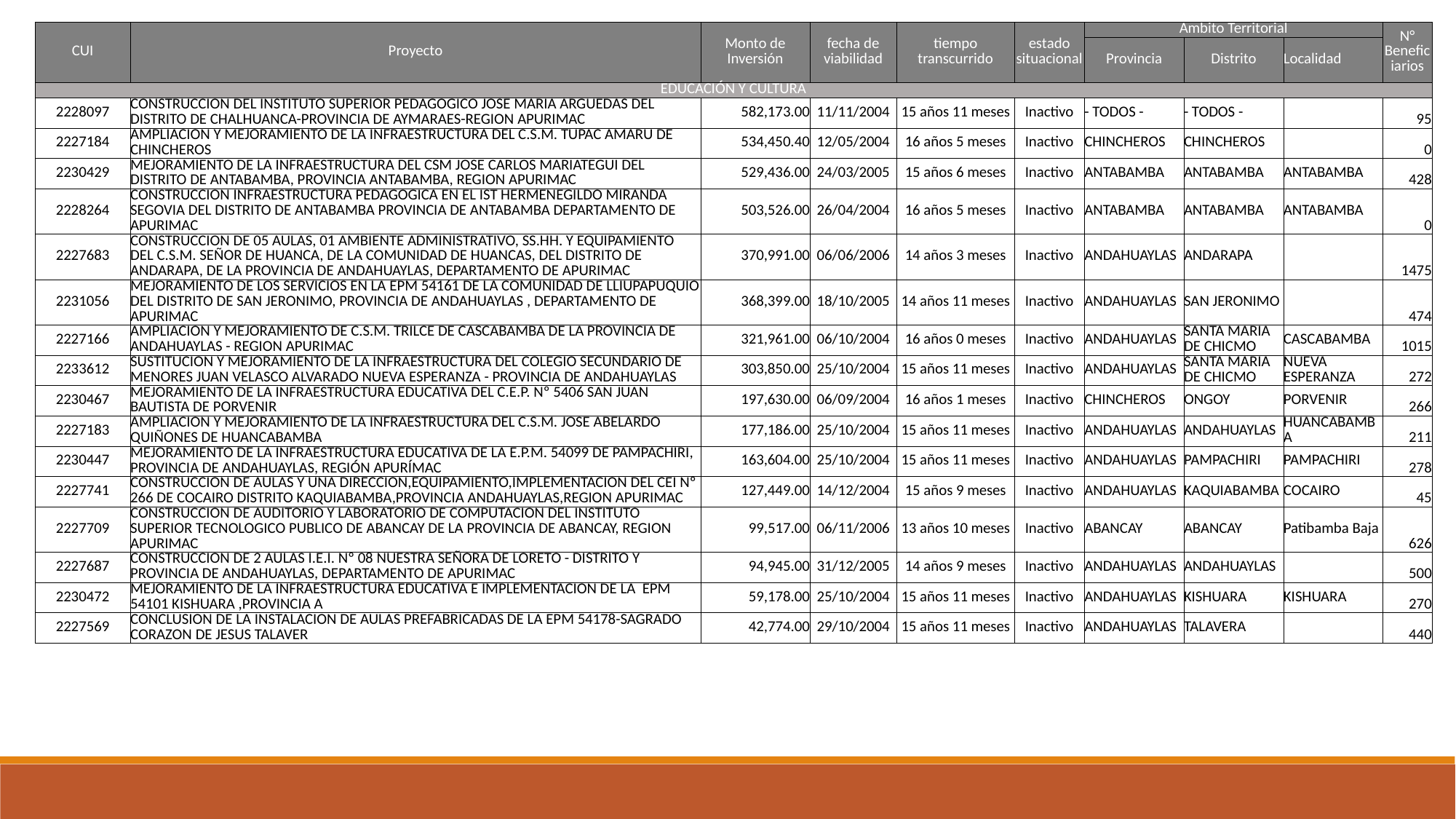

| CUI | Proyecto | Monto de Inversión | fecha de viabilidad | tiempo transcurrido | estado situacional | Ambito Territorial |  |  | N° Beneficiarios |
| --- | --- | --- | --- | --- | --- | --- | --- | --- | --- |
|  |  |  |  |  |  | Provincia | Distrito | Localidad |  |
| EDUCACIÓN Y CULTURA |  |  |  |  |  |  |  |  |  |
| 2228097 | CONSTRUCCION DEL INSTITUTO SUPERIOR PEDAGOGICO JOSE MARIA ARGUEDAS DEL DISTRITO DE CHALHUANCA-PROVINCIA DE AYMARAES-REGION APURIMAC | 582,173.00 | 11/11/2004 | 15 años 11 meses | Inactivo | - TODOS - | - TODOS - |  | 95 |
| 2227184 | AMPLIACION Y MEJORAMIENTO DE LA INFRAESTRUCTURA DEL C.S.M. TUPAC AMARU DE CHINCHEROS | 534,450.40 | 12/05/2004 | 16 años 5 meses | Inactivo | CHINCHEROS | CHINCHEROS |  | 0 |
| 2230429 | MEJORAMIENTO DE LA INFRAESTRUCTURA DEL CSM JOSE CARLOS MARIATEGUI DEL DISTRITO DE ANTABAMBA, PROVINCIA ANTABAMBA, REGION APURIMAC | 529,436.00 | 24/03/2005 | 15 años 6 meses | Inactivo | ANTABAMBA | ANTABAMBA | ANTABAMBA | 428 |
| 2228264 | CONSTRUCCION INFRAESTRUCTURA PEDAGOGICA EN EL IST HERMENEGILDO MIRANDA SEGOVIA DEL DISTRITO DE ANTABAMBA PROVINCIA DE ANTABAMBA DEPARTAMENTO DE APURIMAC | 503,526.00 | 26/04/2004 | 16 años 5 meses | Inactivo | ANTABAMBA | ANTABAMBA | ANTABAMBA | 0 |
| 2227683 | CONSTRUCCION DE 05 AULAS, 01 AMBIENTE ADMINISTRATIVO, SS.HH. Y EQUIPAMIENTO DEL C.S.M. SEÑOR DE HUANCA, DE LA COMUNIDAD DE HUANCAS, DEL DISTRITO DE ANDARAPA, DE LA PROVINCIA DE ANDAHUAYLAS, DEPARTAMENTO DE APURIMAC | 370,991.00 | 06/06/2006 | 14 años 3 meses | Inactivo | ANDAHUAYLAS | ANDARAPA |  | 1475 |
| 2231056 | MEJORAMIENTO DE LOS SERVICIOS EN LA EPM 54161 DE LA COMUNIDAD DE LLIUPAPUQUIO DEL DISTRITO DE SAN JERONIMO, PROVINCIA DE ANDAHUAYLAS , DEPARTAMENTO DE APURIMAC | 368,399.00 | 18/10/2005 | 14 años 11 meses | Inactivo | ANDAHUAYLAS | SAN JERONIMO |  | 474 |
| 2227166 | AMPLIACION Y MEJORAMIENTO DE C.S.M. TRILCE DE CASCABAMBA DE LA PROVINCIA DE ANDAHUAYLAS - REGION APURIMAC | 321,961.00 | 06/10/2004 | 16 años 0 meses | Inactivo | ANDAHUAYLAS | SANTA MARIA DE CHICMO | CASCABAMBA | 1015 |
| 2233612 | SUSTITUCION Y MEJORAMIENTO DE LA INFRAESTRUCTURA DEL COLEGIO SECUNDARIO DE MENORES JUAN VELASCO ALVARADO NUEVA ESPERANZA - PROVINCIA DE ANDAHUAYLAS | 303,850.00 | 25/10/2004 | 15 años 11 meses | Inactivo | ANDAHUAYLAS | SANTA MARIA DE CHICMO | NUEVA ESPERANZA | 272 |
| 2230467 | MEJORAMIENTO DE LA INFRAESTRUCTURA EDUCATIVA DEL C.E.P. Nº 5406 SAN JUAN BAUTISTA DE PORVENIR | 197,630.00 | 06/09/2004 | 16 años 1 meses | Inactivo | CHINCHEROS | ONGOY | PORVENIR | 266 |
| 2227183 | AMPLIACION Y MEJORAMIENTO DE LA INFRAESTRUCTURA DEL C.S.M. JOSE ABELARDO QUIÑONES DE HUANCABAMBA | 177,186.00 | 25/10/2004 | 15 años 11 meses | Inactivo | ANDAHUAYLAS | ANDAHUAYLAS | HUANCABAMBA | 211 |
| 2230447 | MEJORAMIENTO DE LA INFRAESTRUCTURA EDUCATIVA DE LA E.P.M. 54099 DE PAMPACHIRI, PROVINCIA DE ANDAHUAYLAS, REGIÓN APURÍMAC | 163,604.00 | 25/10/2004 | 15 años 11 meses | Inactivo | ANDAHUAYLAS | PAMPACHIRI | PAMPACHIRI | 278 |
| 2227741 | CONSTRUCCION DE AULAS Y UNA DIRECCION,EQUIPAMIENTO,IMPLEMENTACION DEL CEI Nº 266 DE COCAIRO DISTRITO KAQUIABAMBA,PROVINCIA ANDAHUAYLAS,REGION APURIMAC | 127,449.00 | 14/12/2004 | 15 años 9 meses | Inactivo | ANDAHUAYLAS | KAQUIABAMBA | COCAIRO | 45 |
| 2227709 | CONSTRUCCION DE AUDITORIO Y LABORATORIO DE COMPUTACION DEL INSTITUTO SUPERIOR TECNOLOGICO PUBLICO DE ABANCAY DE LA PROVINCIA DE ABANCAY, REGION APURIMAC | 99,517.00 | 06/11/2006 | 13 años 10 meses | Inactivo | ABANCAY | ABANCAY | Patibamba Baja | 626 |
| 2227687 | CONSTRUCCION DE 2 AULAS I.E.I. Nº 08 NUESTRA SEÑORA DE LORETO - DISTRITO Y PROVINCIA DE ANDAHUAYLAS, DEPARTAMENTO DE APURIMAC | 94,945.00 | 31/12/2005 | 14 años 9 meses | Inactivo | ANDAHUAYLAS | ANDAHUAYLAS |  | 500 |
| 2230472 | MEJORAMIENTO DE LA INFRAESTRUCTURA EDUCATIVA E IMPLEMENTACION DE LA EPM 54101 KISHUARA ,PROVINCIA A | 59,178.00 | 25/10/2004 | 15 años 11 meses | Inactivo | ANDAHUAYLAS | KISHUARA | KISHUARA | 270 |
| 2227569 | CONCLUSION DE LA INSTALACION DE AULAS PREFABRICADAS DE LA EPM 54178-SAGRADO CORAZON DE JESUS TALAVER | 42,774.00 | 29/10/2004 | 15 años 11 meses | Inactivo | ANDAHUAYLAS | TALAVERA |  | 440 |